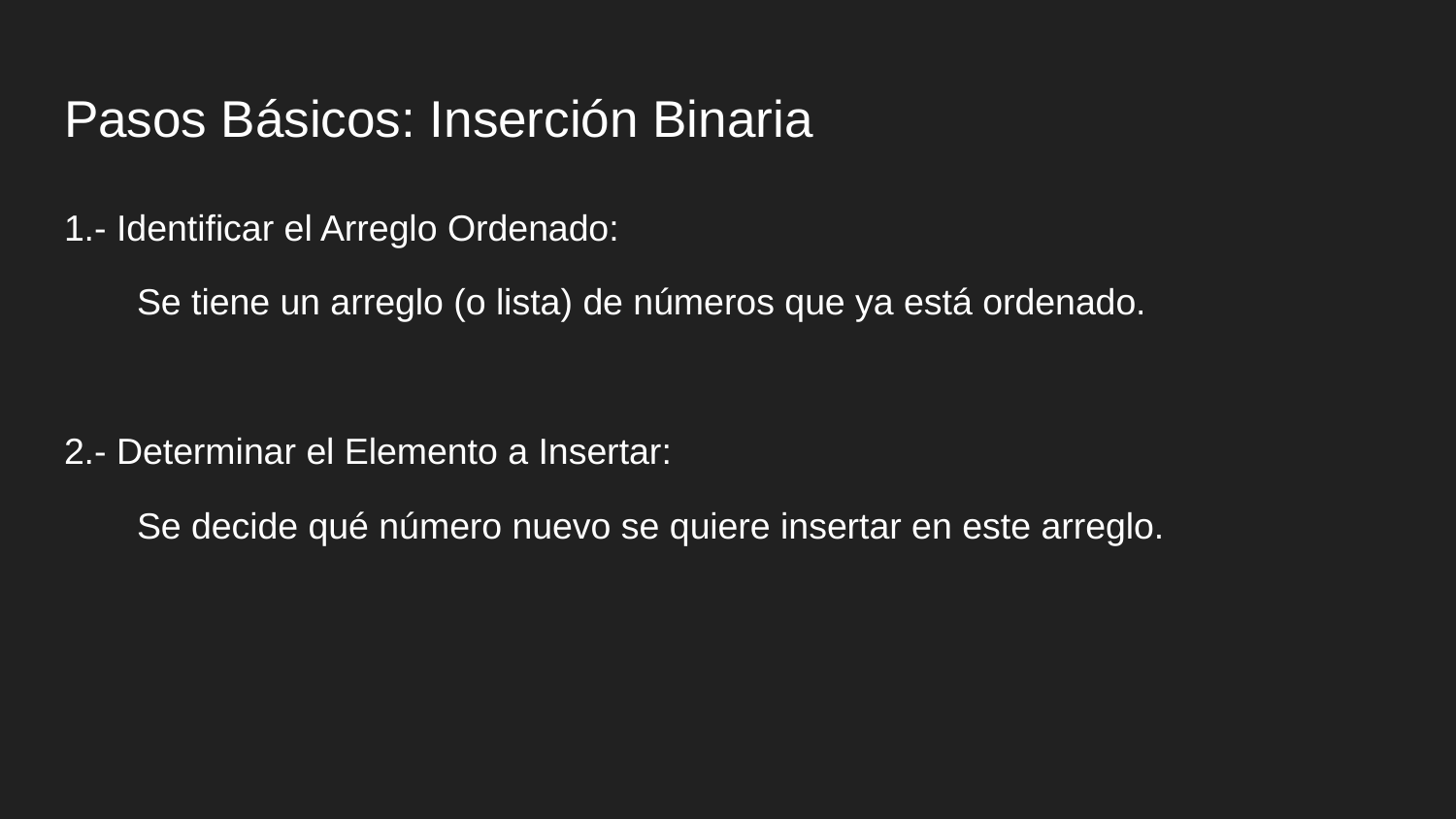

# Pasos Básicos: Inserción Binaria
1.- Identificar el Arreglo Ordenado:
Se tiene un arreglo (o lista) de números que ya está ordenado.

2.- Determinar el Elemento a Insertar:
Se decide qué número nuevo se quiere insertar en este arreglo.